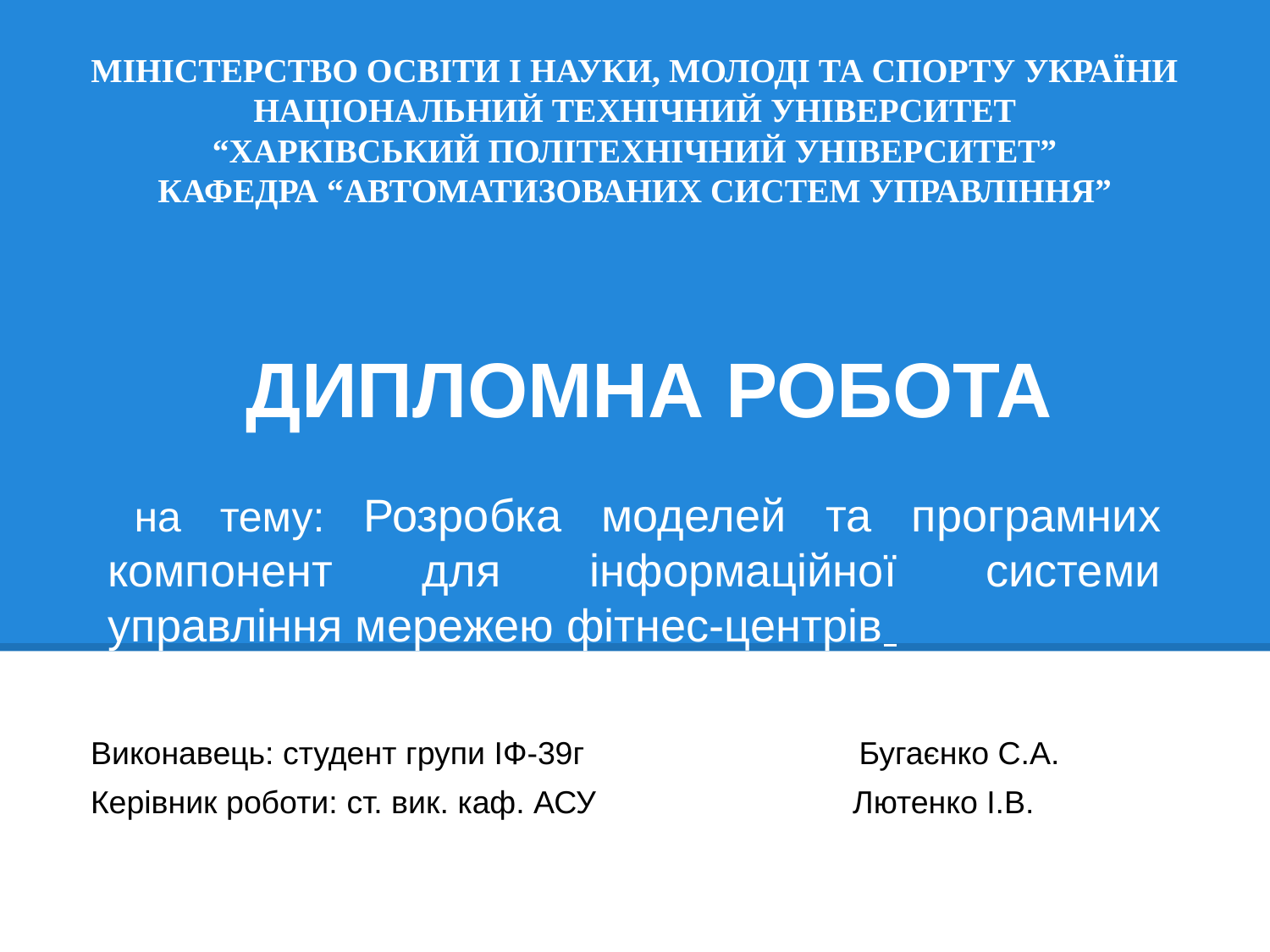

МІНІСТЕРСТВО ОСВІТИ І НАУКИ, МОЛОДІ ТА СПОРТУ УКРАЇНИ
НАЦІОНАЛЬНИЙ ТЕХНІЧНИЙ УНІВЕРСИТЕТ
“ХАРКІВСЬКИЙ ПОЛІТЕХНІЧНИЙ УНІВЕРСИТЕТ”
КАФЕДРА “АВТОМАТИЗОВАНИХ СИСТЕМ УПРАВЛІННЯ”

# ДИПЛОМНА РОБОТА
на тему: Розробка моделей та програмних компонент для інформаційної системи управління мережею фітнес-центрів
Виконавець: студент групи ІФ-39г                               Бугаєнко С.А.
Керівник роботи: ст. вик. каф. АСУ                             Лютенко І.В.